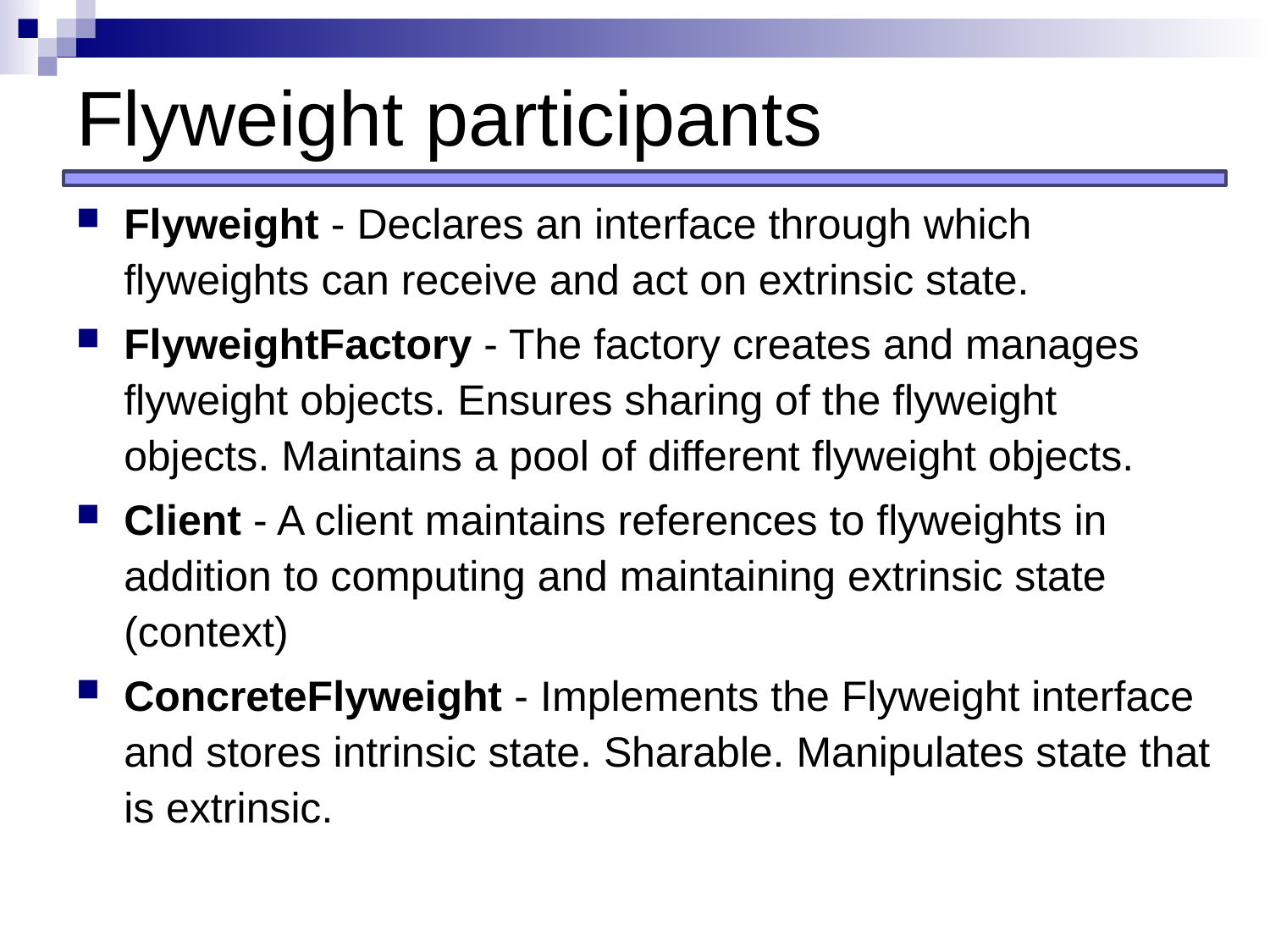

# Flyweight participants
Flyweight - Declares an interface through which flyweights can receive and act on extrinsic state.
FlyweightFactory - The factory creates and manages flyweight objects. Ensures sharing of the flyweight objects. Maintains a pool of different flyweight objects.
Client - A client maintains references to flyweights in addition to computing and maintaining extrinsic state (context)
ConcreteFlyweight - Implements the Flyweight interface and stores intrinsic state. Sharable. Manipulates state that is extrinsic.